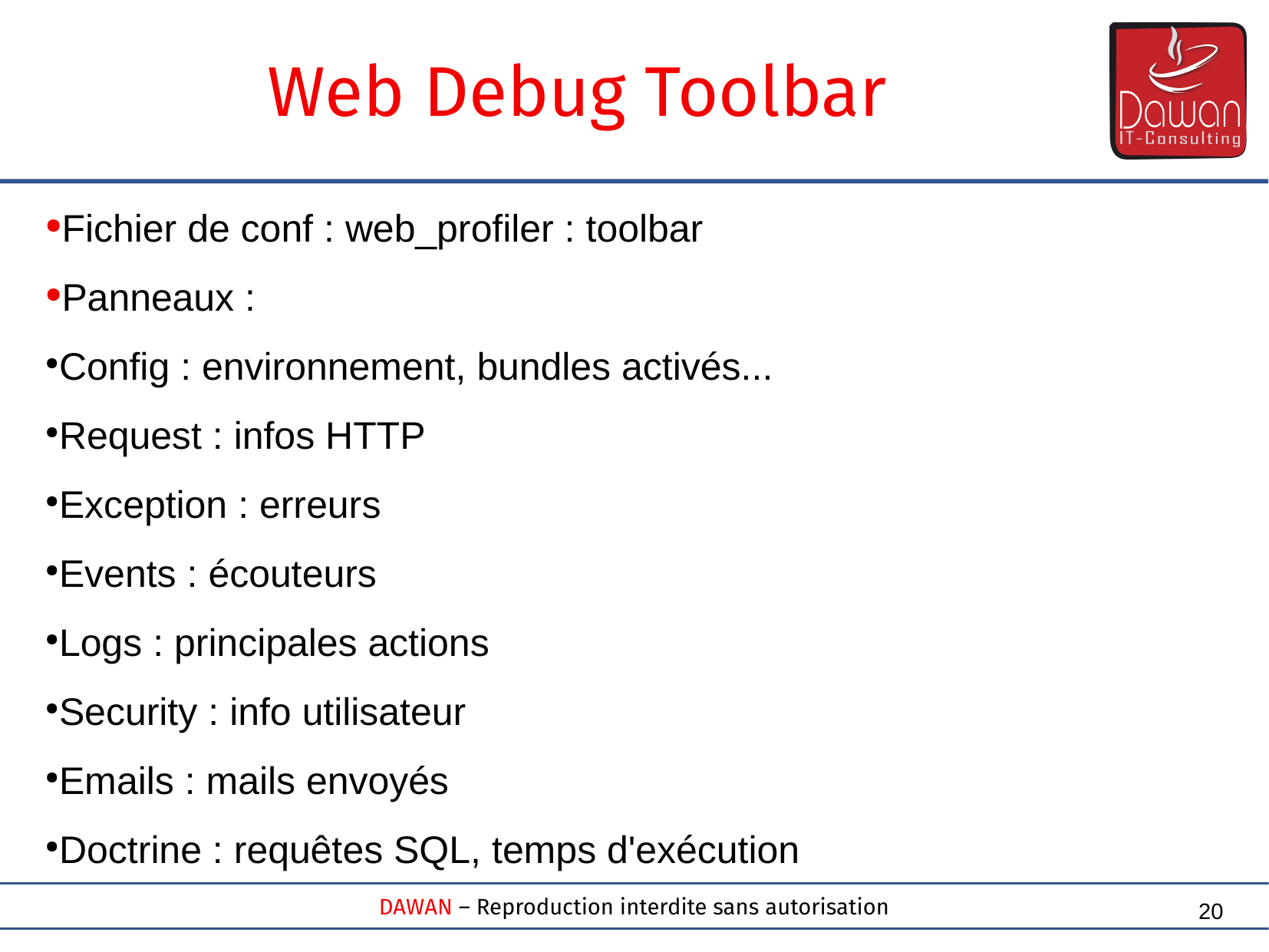

Web Debug Toolbar
Fichier de conf : web_profiler : toolbar
Panneaux :
Config : environnement, bundles activés...
Request : infos HTTP
Exception : erreurs
Events : écouteurs
Logs : principales actions
Security : info utilisateur
Emails : mails envoyés
Doctrine : requêtes SQL, temps d'exécution
20